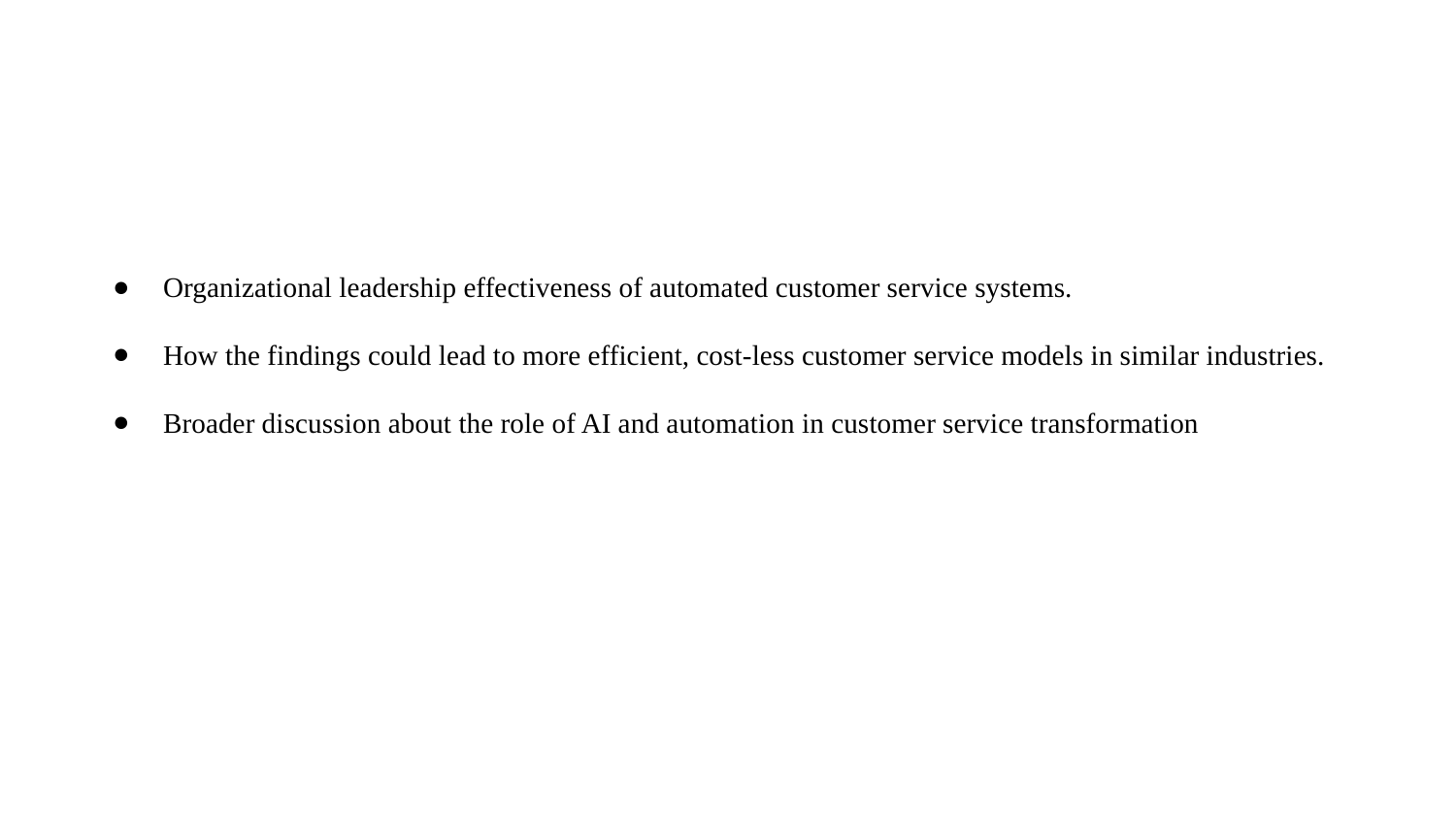

Organizational leadership effectiveness of automated customer service systems.
How the findings could lead to more efficient, cost-less customer service models in similar industries.
Broader discussion about the role of AI and automation in customer service transformation